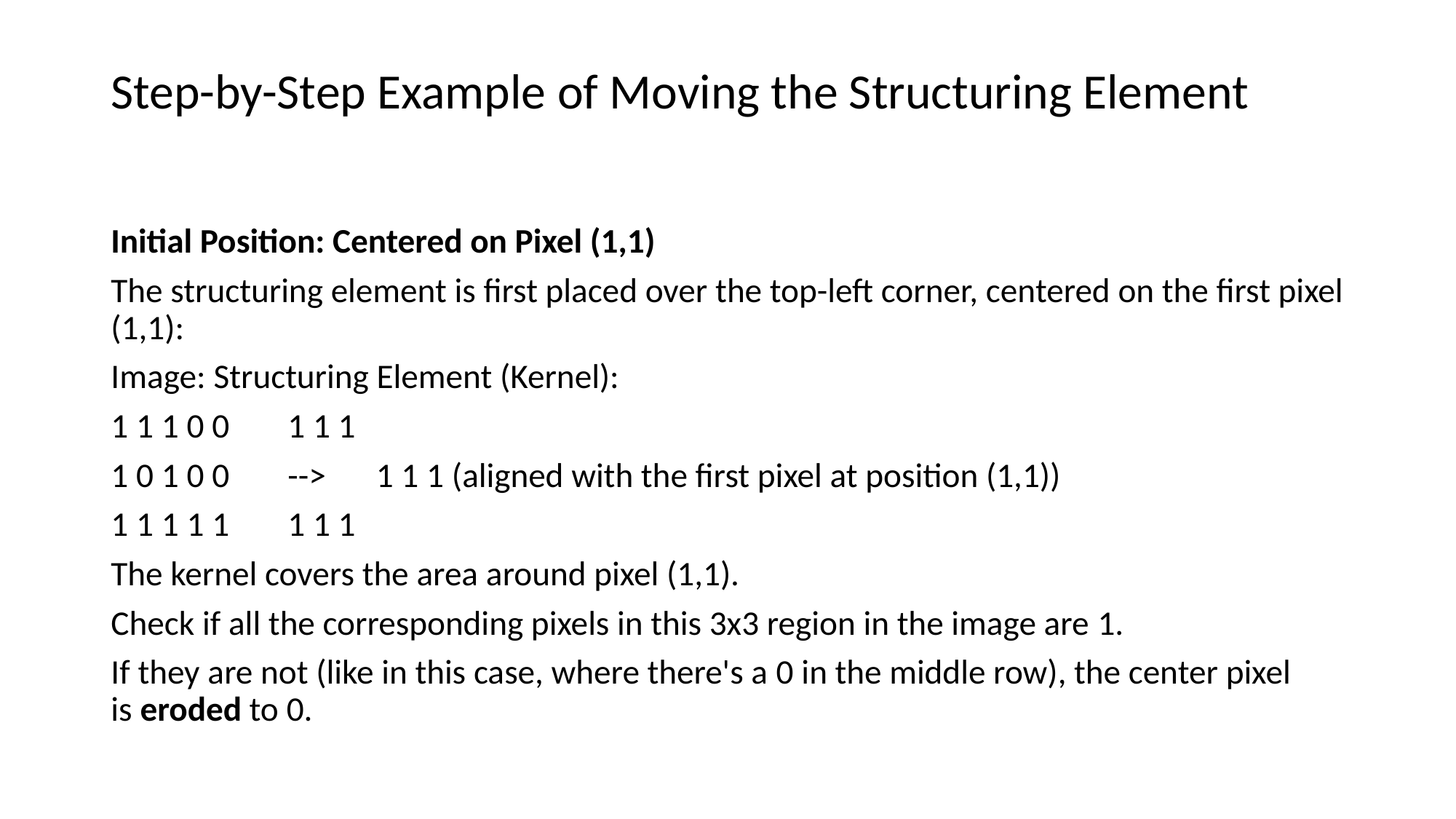

# Step-by-Step Example of Moving the Structuring Element
Initial Position: Centered on Pixel (1,1)
The structuring element is first placed over the top-left corner, centered on the first pixel (1,1):
Image: Structuring Element (Kernel):
1 1 1 0 0 		1 1 1
1 0 1 0 0 	--> 	1 1 1 (aligned with the first pixel at position (1,1))
1 1 1 1 1 		1 1 1
The kernel covers the area around pixel (1,1).
Check if all the corresponding pixels in this 3x3 region in the image are 1.
If they are not (like in this case, where there's a 0 in the middle row), the center pixel is eroded to 0.